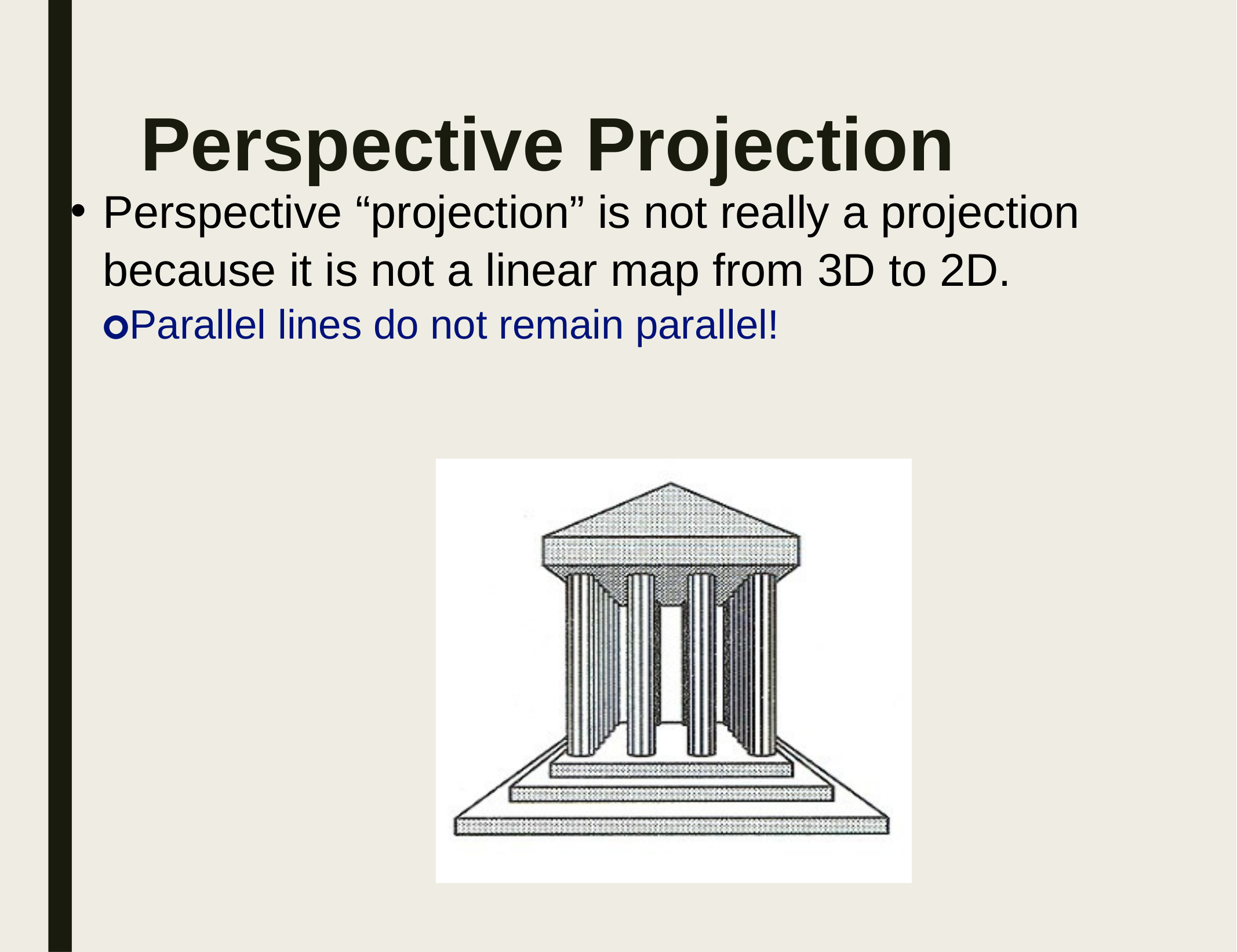

# Perspective Projection
Perspective “projection” is not really a projection because it is not a linear map from 3D to 2D. oParallel lines do not remain parallel!